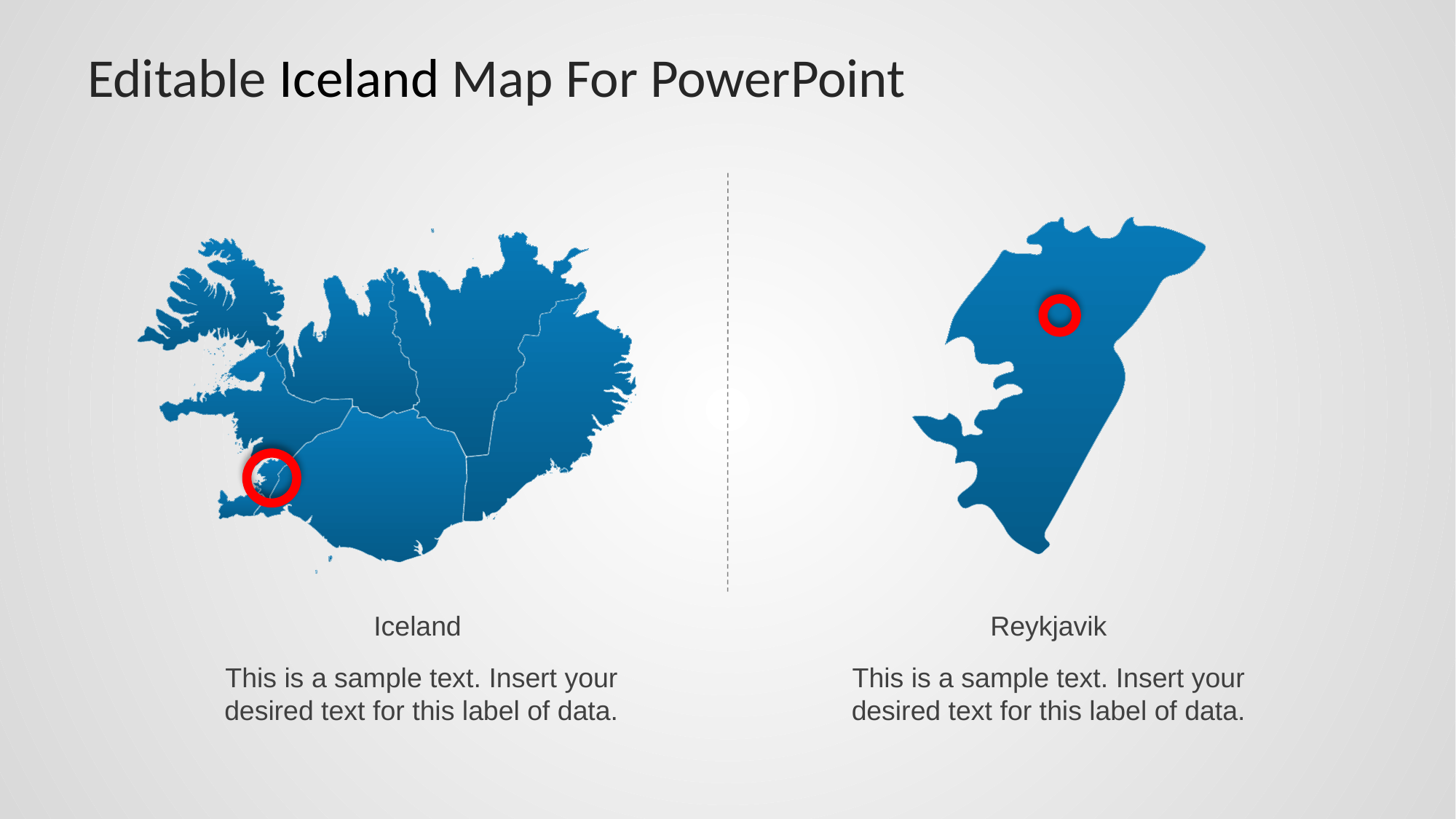

# Editable Iceland Map For PowerPoint

Iceland
This is a sample text. Insert your desired text for this label of data.
Reykjavik
This is a sample text. Insert your desired text for this label of data.